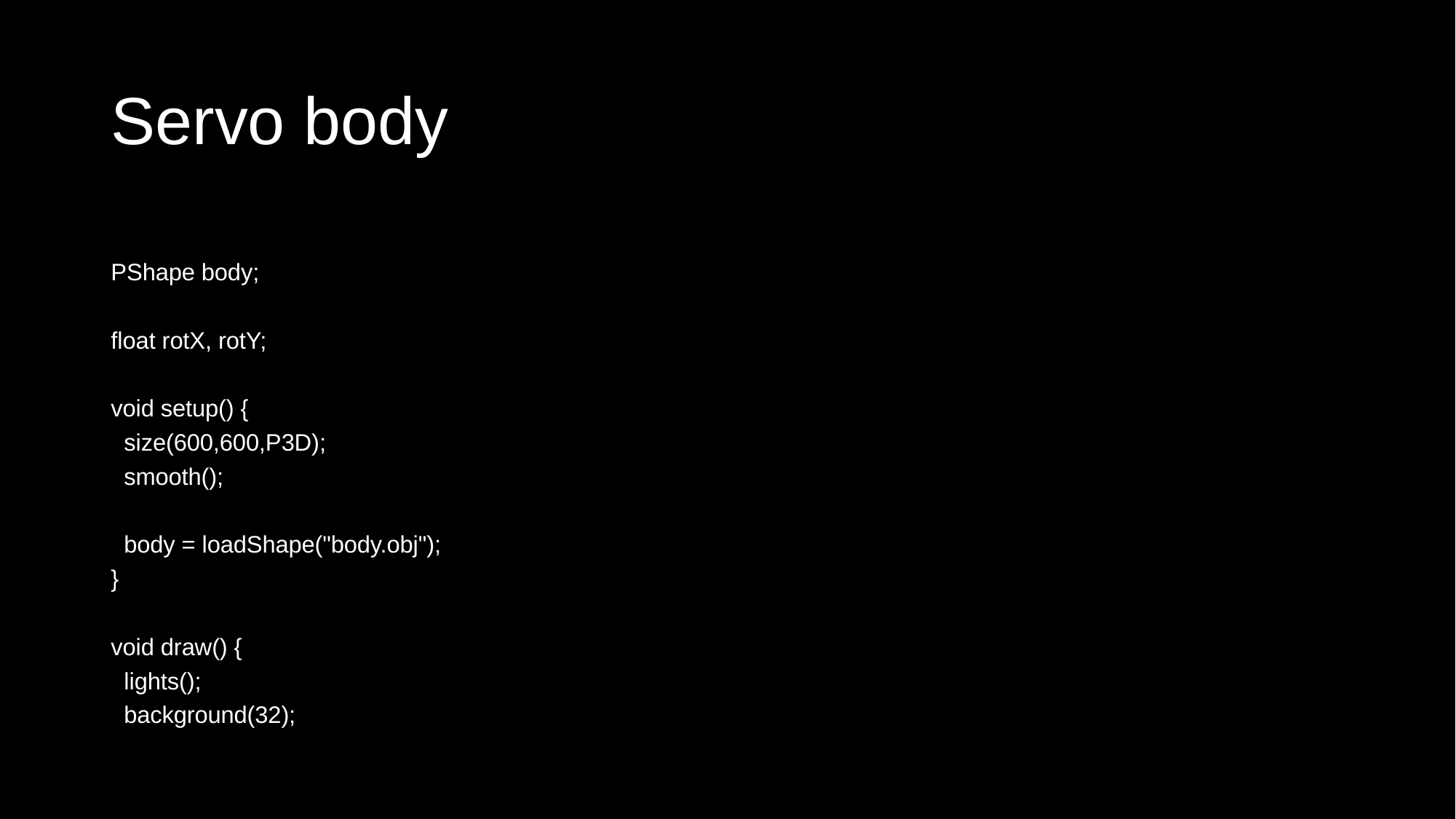

# Servo body

PShape body;

float rotX, rotY;

void setup() {
  size(600,600,P3D);
  smooth();

  body = loadShape("body.obj");
}

void draw() {
  lights();
  background(32);